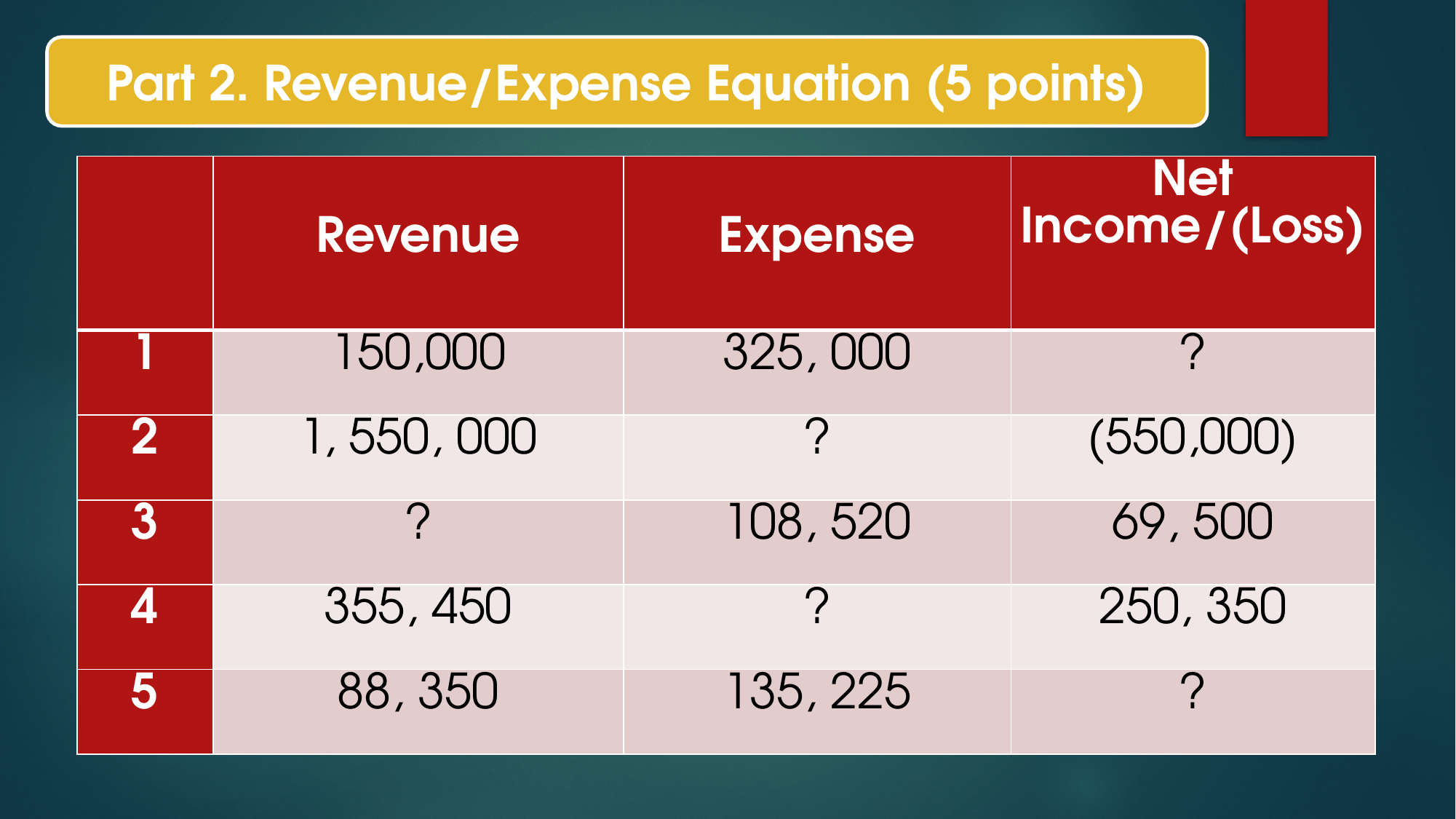

Part 2. Revenue/Expense Equation (5 points)
|  | Revenue | Expense | Net Income/(Loss) |
| --- | --- | --- | --- |
| 1 | 150,000 | 325, 000 | ? |
| 2 | 1, 550, 000 | ? | (550,000) |
| 3 | ? | 108, 520 | 69, 500 |
| 4 | 355, 450 | ? | 250, 350 |
| 5 | 88, 350 | 135, 225 | ? |